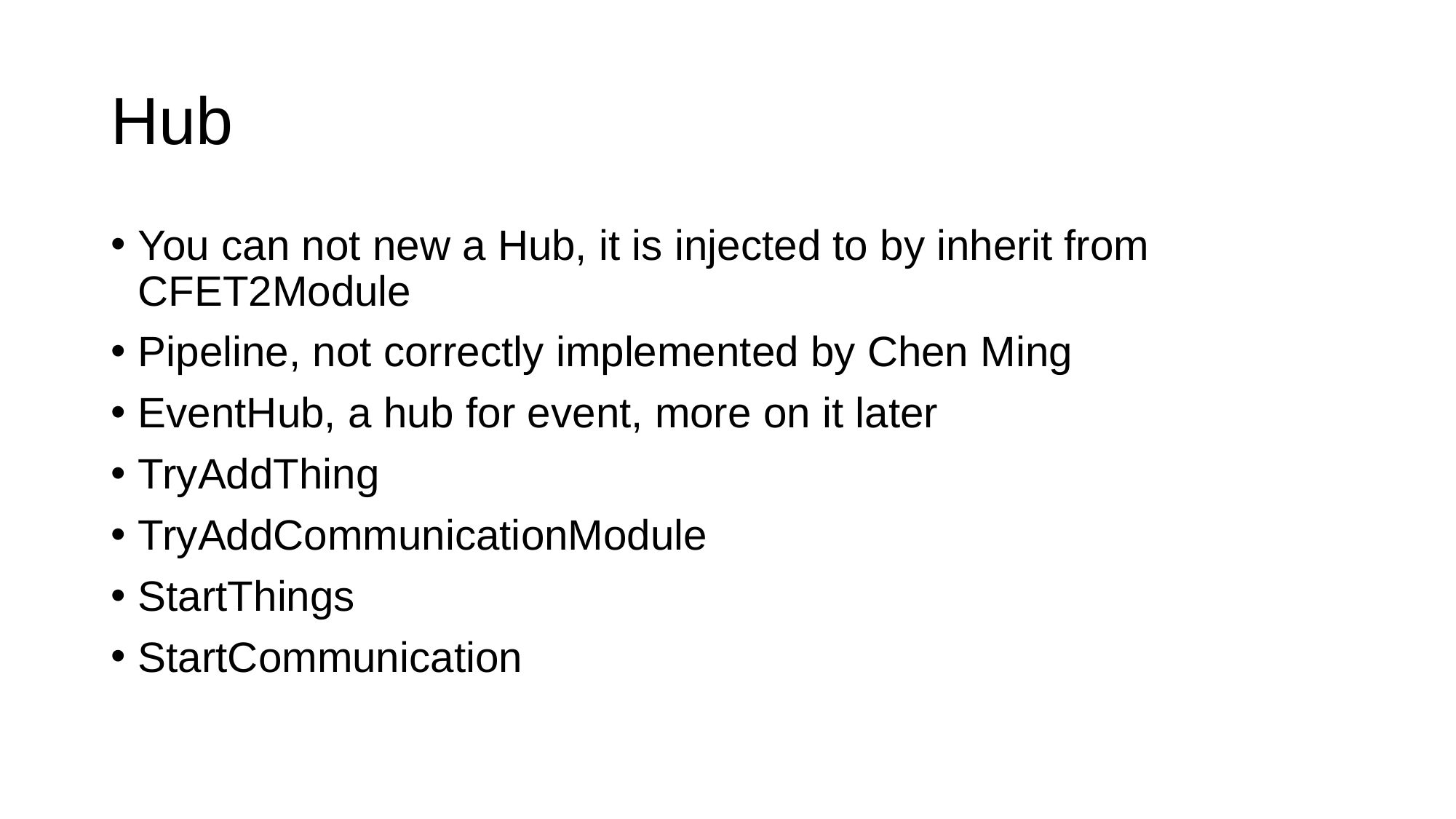

# Hub
You can not new a Hub, it is injected to by inherit from CFET2Module
Pipeline, not correctly implemented by Chen Ming
EventHub, a hub for event, more on it later
TryAddThing
TryAddCommunicationModule
StartThings
StartCommunication